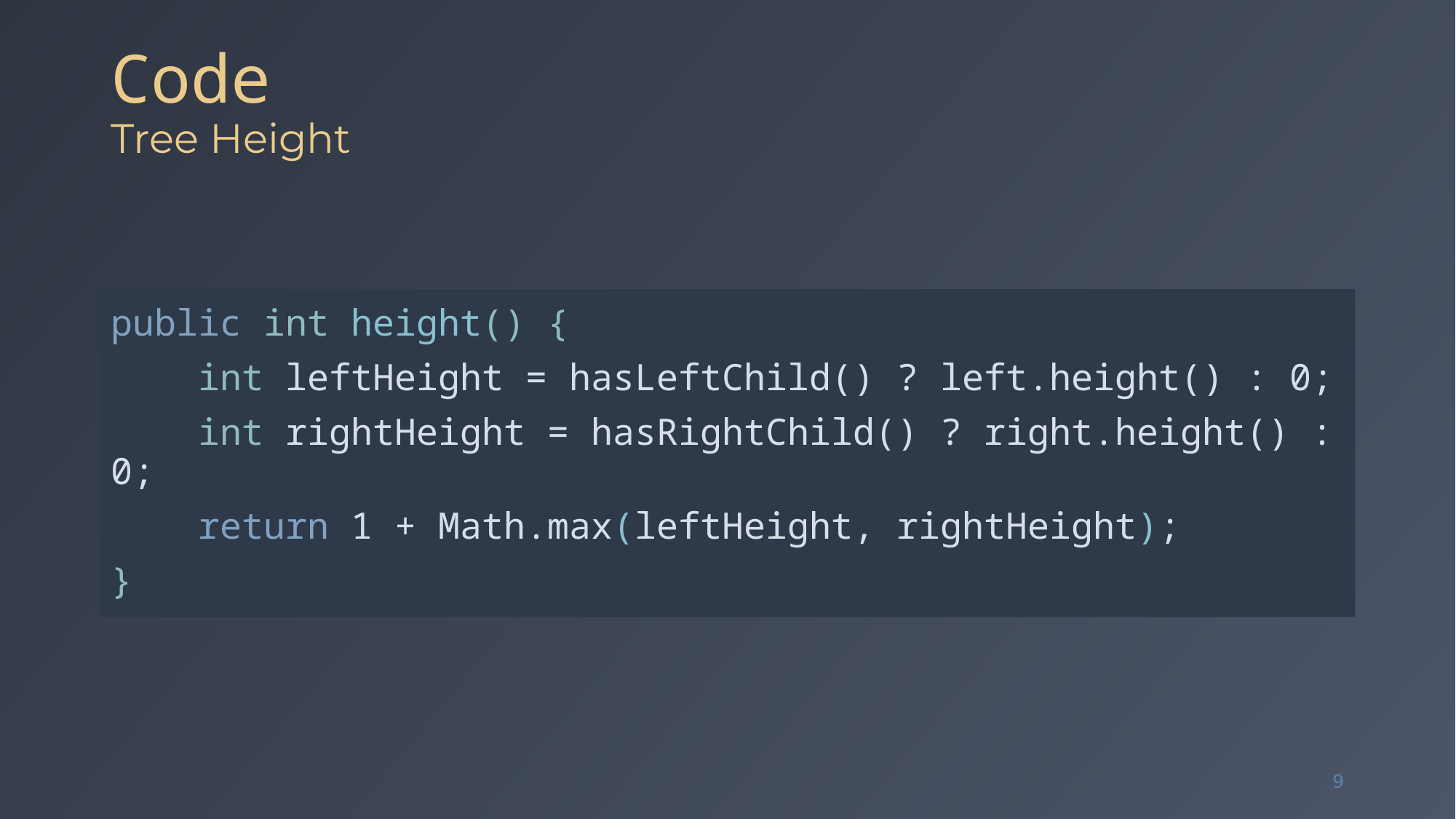

# Code Tree Height
public int height() {
    int leftHeight = hasLeftChild() ? left.height() : 0;
    int rightHeight = hasRightChild() ? right.height() : 0;
    return 1 + Math.max(leftHeight, rightHeight);
}
9